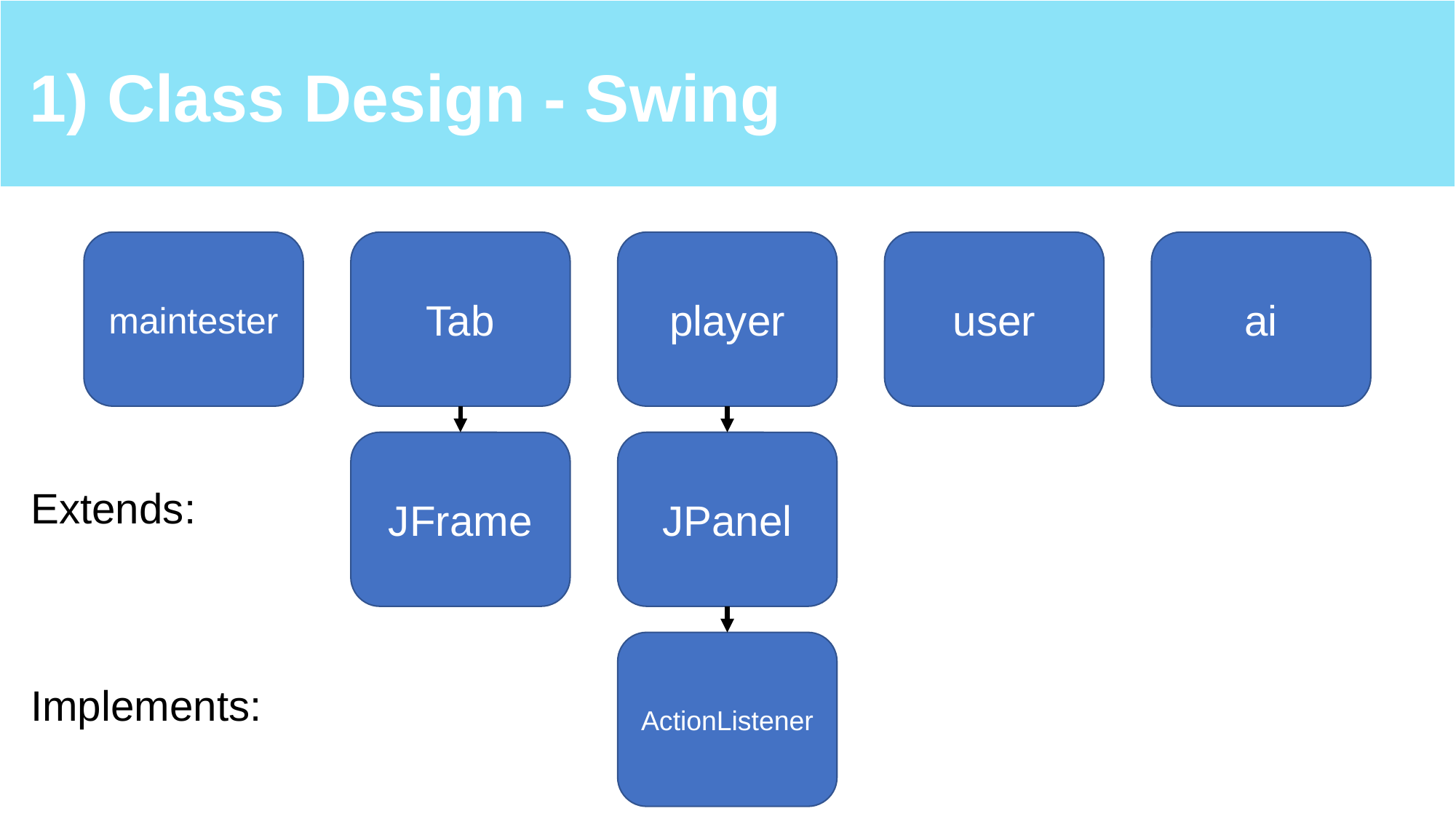

| 1) Class Design - Swing |  |  |
| --- | --- | --- |
|  |  |  |
ai
Tab
player
user
maintester
JFrame
JPanel
Extends:
ActionListener
Implements: